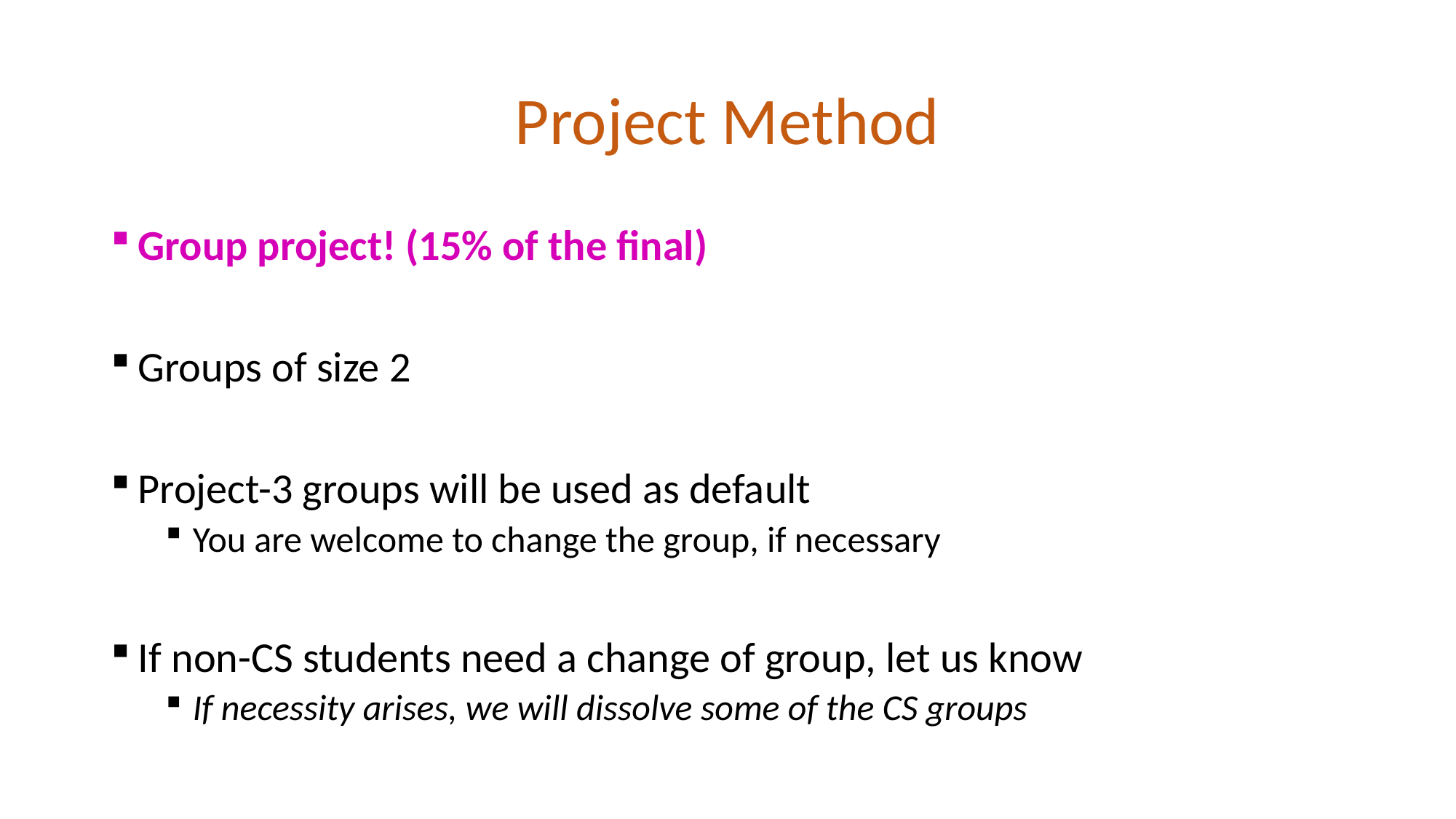

# Project Method
Group project! (15% of the final)

Groups of size 2

Project-3 groups will be used as default
You are welcome to change the group, if necessary

If non-CS students need a change of group, let us know
If necessity arises, we will dissolve some of the CS groups